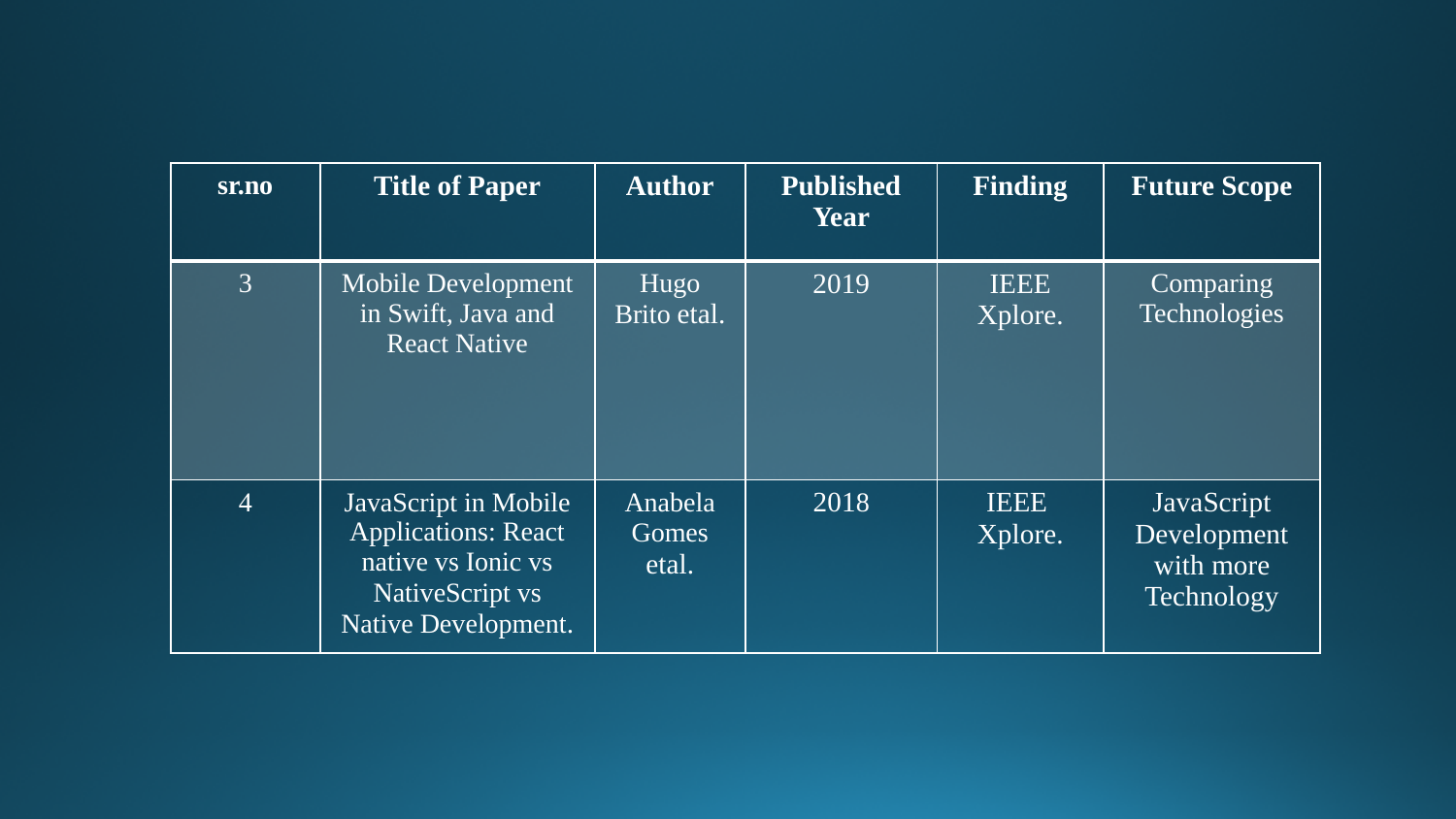

| sr.no | Title of Paper | Author | Published Year | Finding | Future Scope |
| --- | --- | --- | --- | --- | --- |
| 3 | Mobile Development in Swift, Java and React Native | Hugo Brito etal. | 2019 | IEEE Xplore. | Comparing Technologies |
| 4 | JavaScript in Mobile Applications: React native vs Ionic vs NativeScript vs Native Development. | Anabela Gomes etal. | 2018 | IEEE Xplore. | JavaScript Development with more Technology |